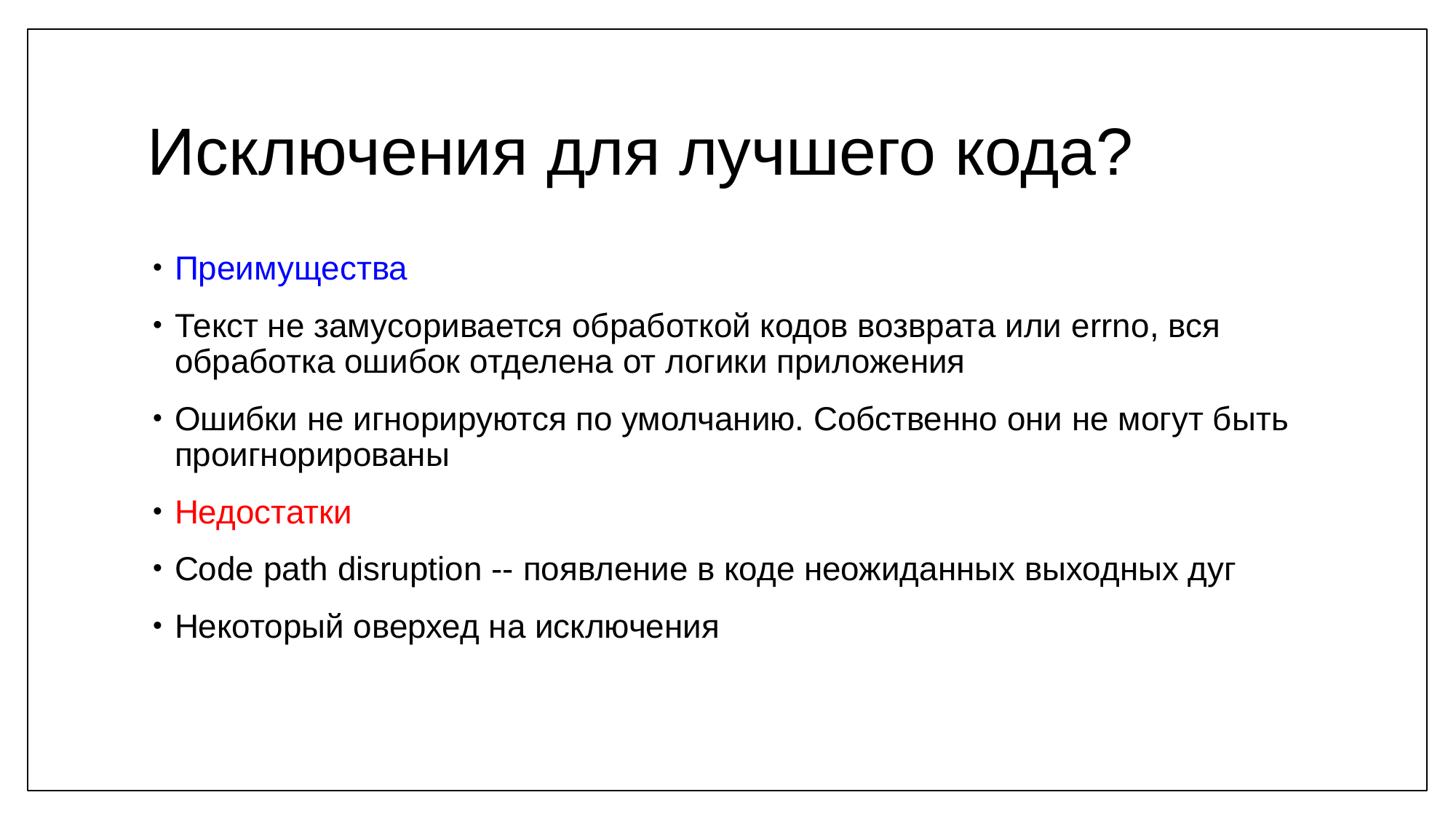

# Исключения для лучшего кода?
Преимущества
Текст не замусоривается обработкой кодов возврата или errno, вся обработка ошибок отделена от логики приложения
Ошибки не игнорируются по умолчанию. Собственно они не могут быть проигнорированы
Недостатки
Code path disruption -- появление в коде неожиданных выходных дуг
Некоторый оверхед на исключения